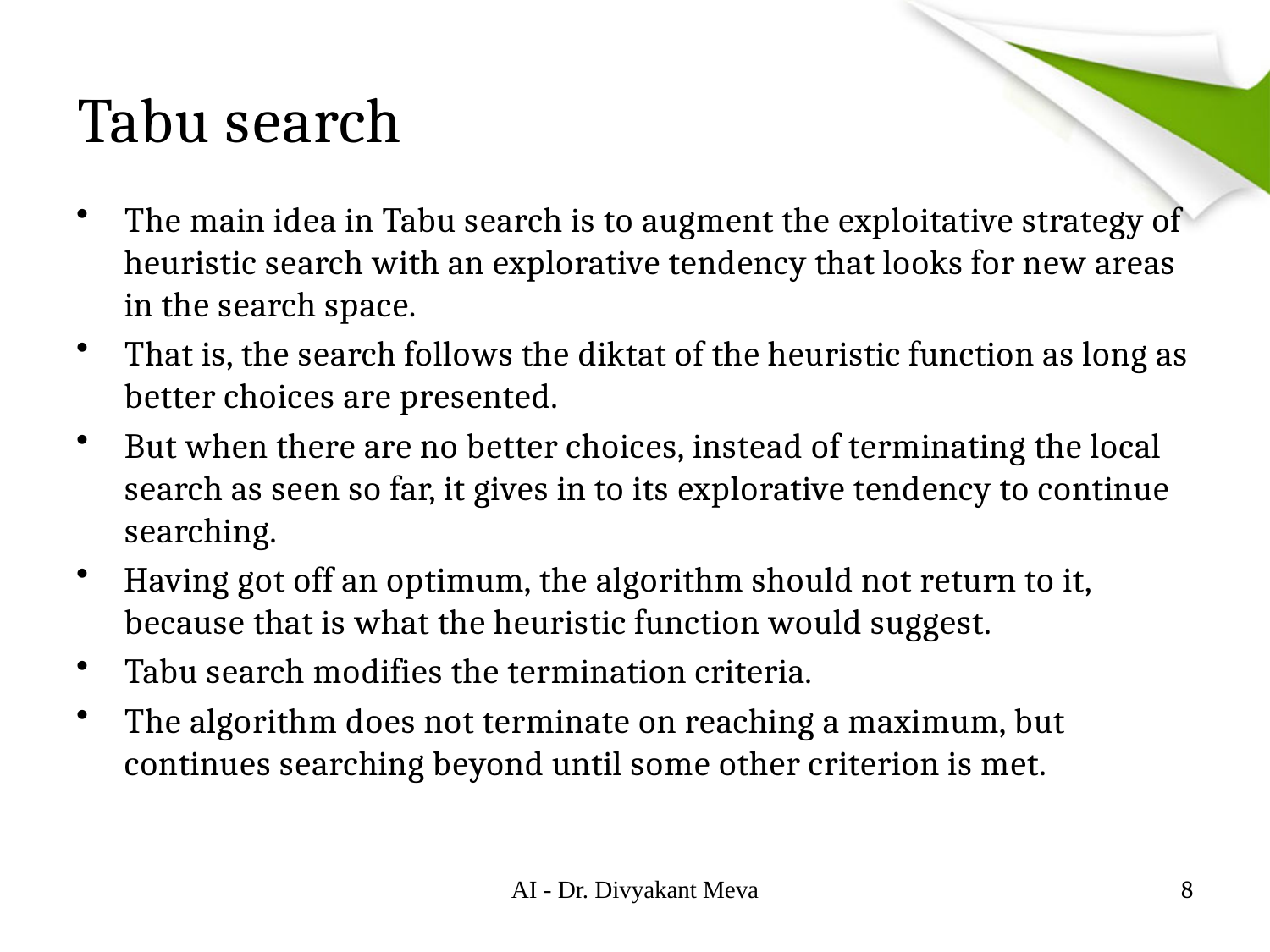

# Tabu search
The main idea in Tabu search is to augment the exploitative strategy of heuristic search with an explorative tendency that looks for new areas in the search space.
That is, the search follows the diktat of the heuristic function as long as better choices are presented.
But when there are no better choices, instead of terminating the local search as seen so far, it gives in to its explorative tendency to continue searching.
Having got off an optimum, the algorithm should not return to it, because that is what the heuristic function would suggest.
Tabu search modifies the termination criteria.
The algorithm does not terminate on reaching a maximum, but continues searching beyond until some other criterion is met.
AI - Dr. Divyakant Meva
8